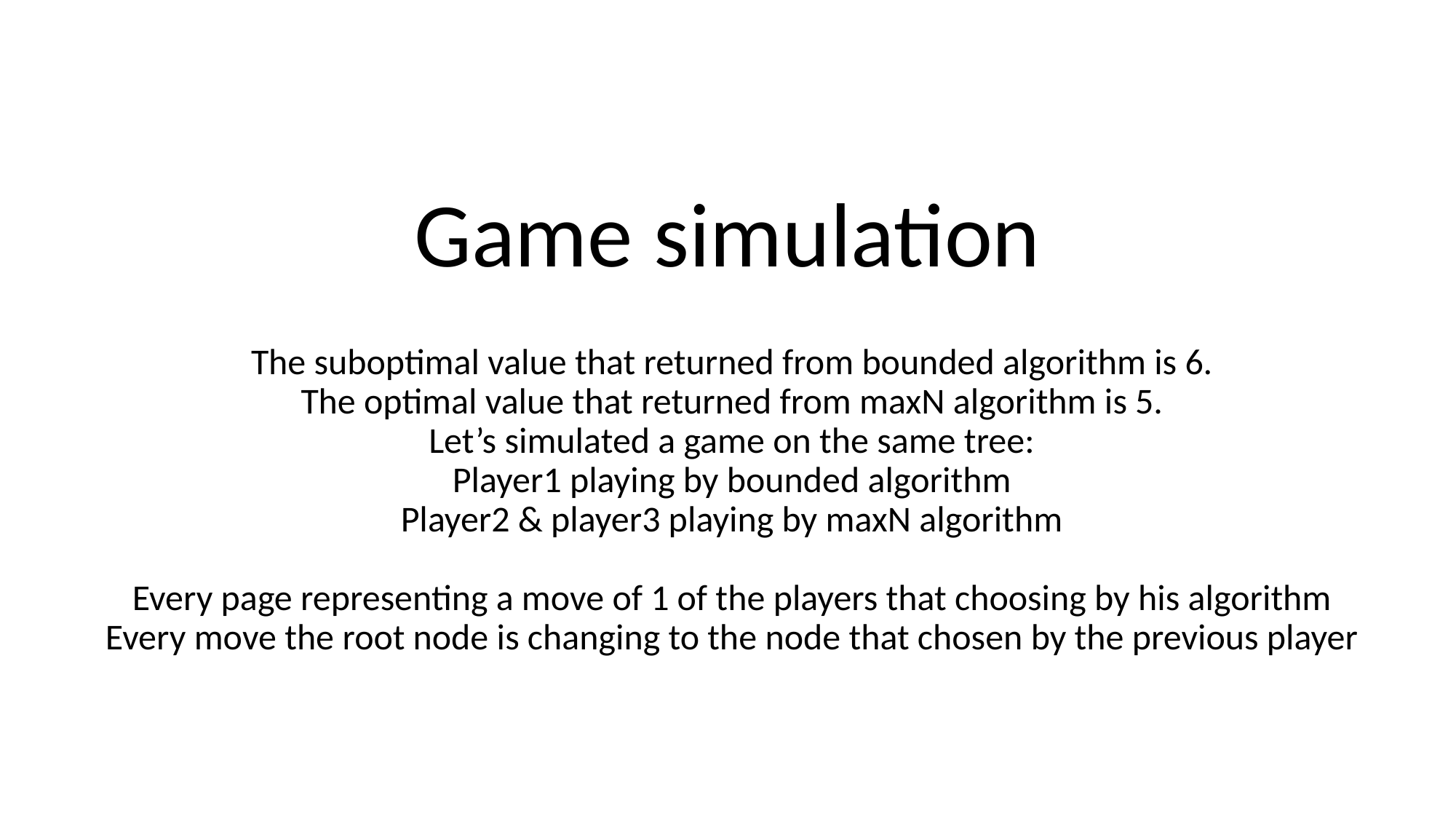

# Game simulation
The suboptimal value that returned from bounded algorithm is 6.
The optimal value that returned from maxN algorithm is 5.
Let’s simulated a game on the same tree:
Player1 playing by bounded algorithm
Player2 & player3 playing by maxN algorithm

Every page representing a move of 1 of the players that choosing by his algorithm
Every move the root node is changing to the node that chosen by the previous player